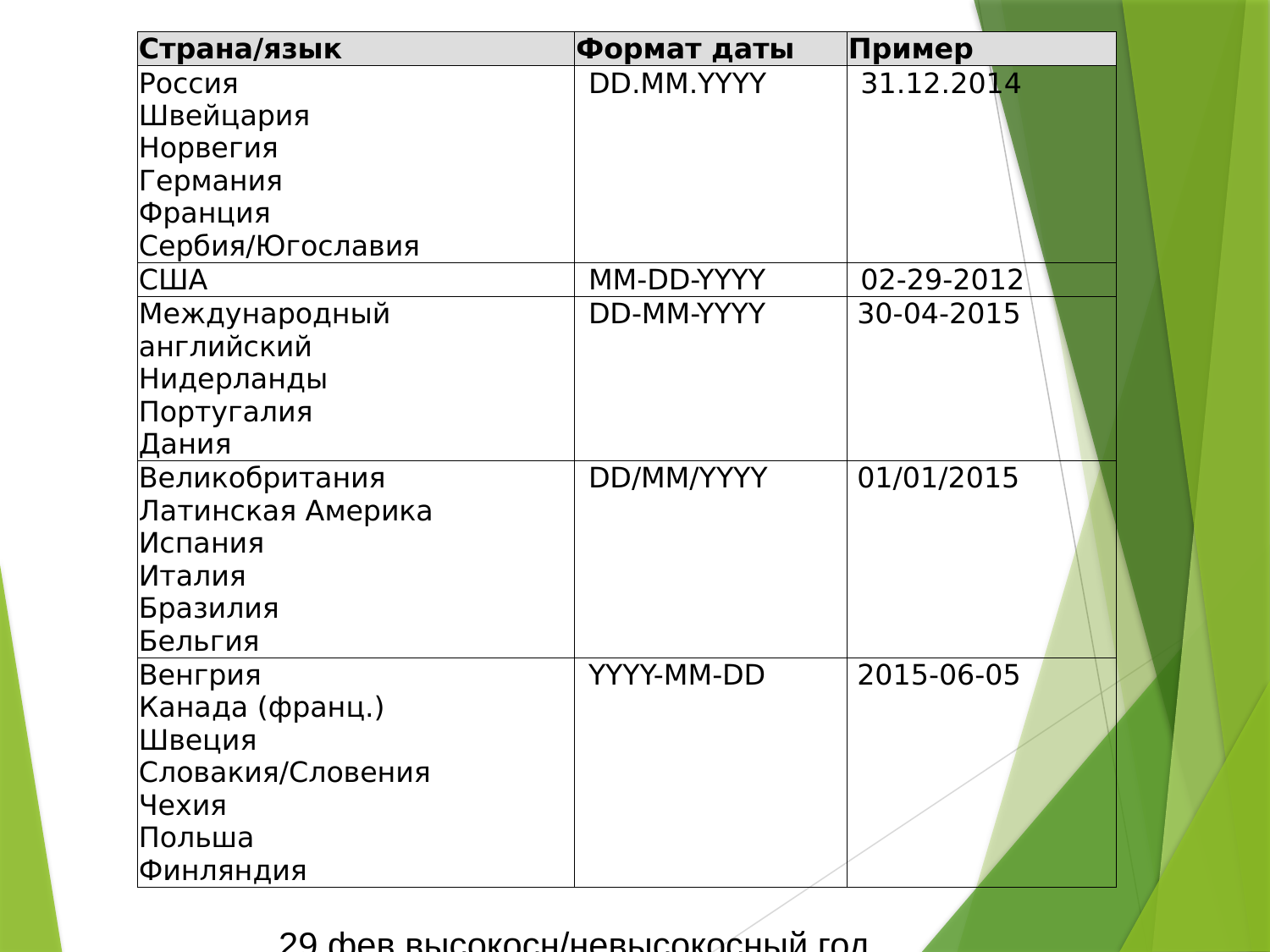

| Страна/язык | Формат даты | Пример |
| --- | --- | --- |
| Россия Швейцария Норвегия Германия Франция Сербия/Югославия | DD.MM.YYYY | 31.12.2014 |
| США | MM-DD-YYYY | 02-29-2012 |
| Международный английский Нидерланды Португалия Дания | DD-MM-YYYY | 30-04-2015 |
| Великобритания Латинская Америка Испания Италия Бразилия Бельгия | DD/MM/YYYY | 01/01/2015 |
| Венгрия Канада (франц.) Швеция Словакия/Словения Чехия Польша Финляндия | YYYY-MM-DD | 2015-06-05 |
29 фев высокосн/невысокосный год